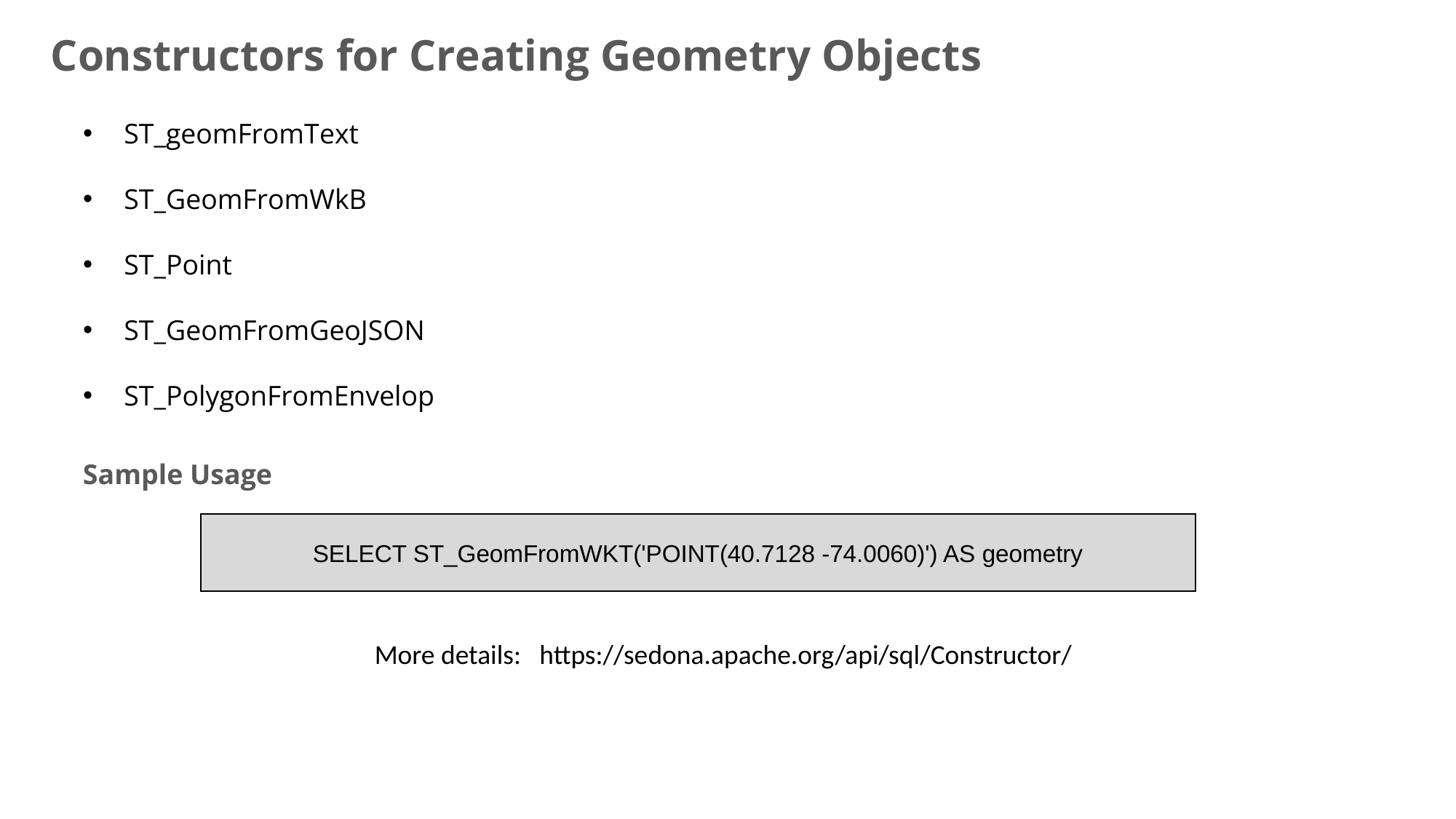

Constructors for Creating Geometry Objects
ST_geomFromText
ST_GeomFromWkB
ST_Point
ST_GeomFromGeoJSON
ST_PolygonFromEnvelop
Sample Usage
SELECT ST_GeomFromWKT('POINT(40.7128 -74.0060)') AS geometry
More details:   https://sedona.apache.org/api/sql/Constructor/